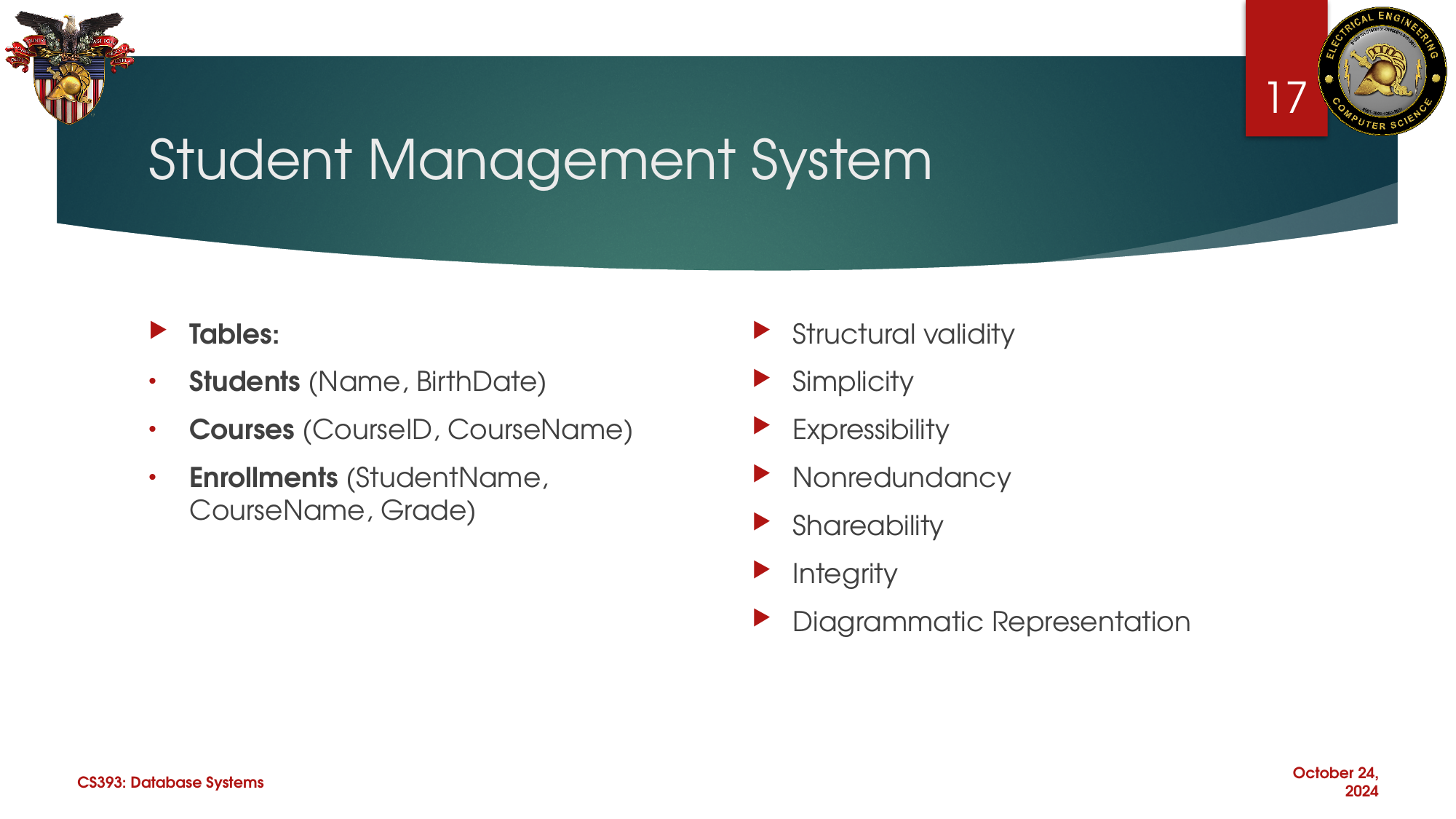

17
# Student Management System
Tables:
Students (Name, BirthDate)
Courses (CourseID, CourseName)
Enrollments (StudentName, CourseName, Grade)

Structural validity
Simplicity
Expressibility
Nonredundancy
Shareability
Integrity
Diagrammatic Representation

CS393: Database Systems
October 24, 2024